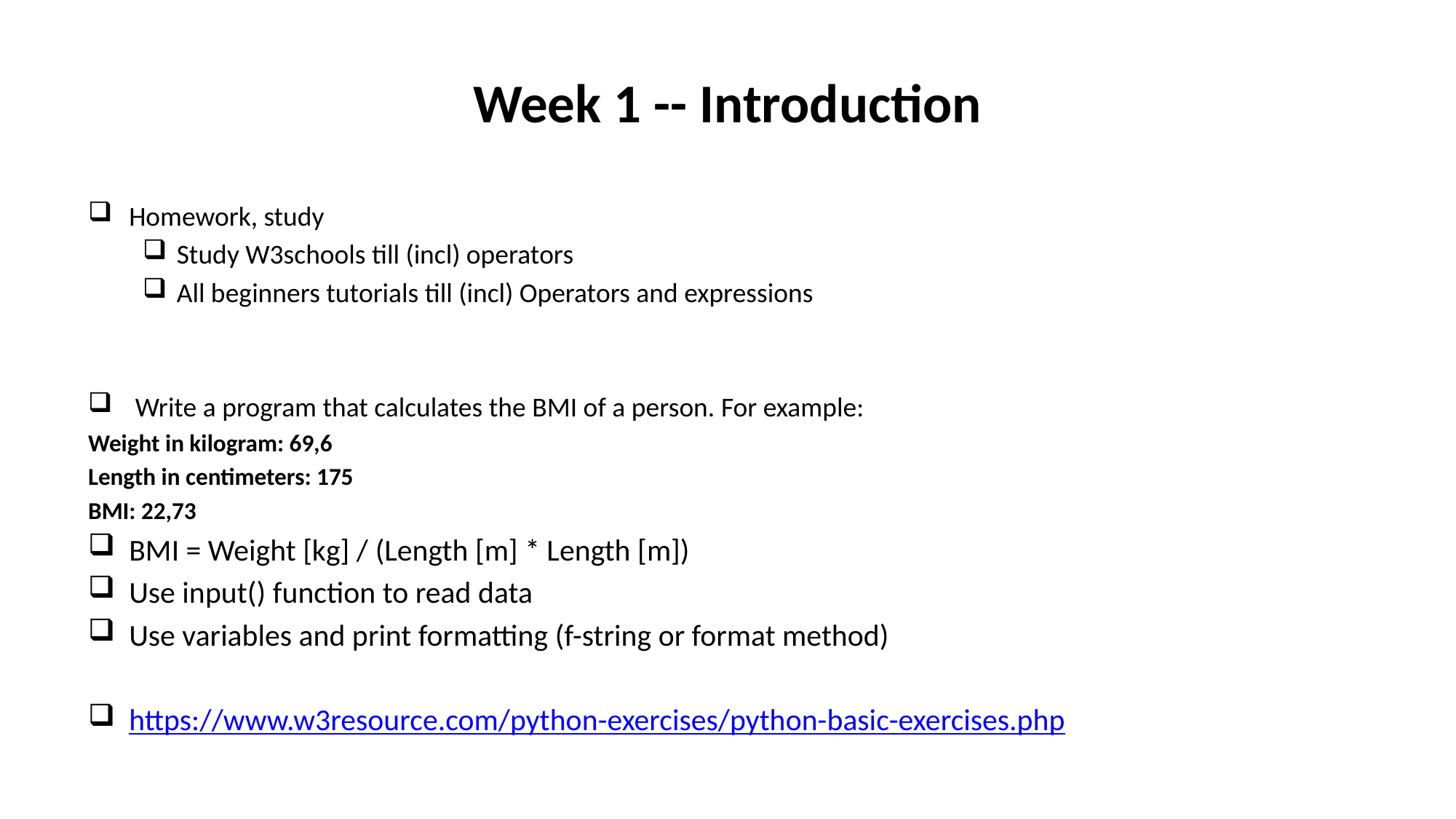

# Week 1 -- Introduction
Homework, study
Study W3schools till (incl) operators
All beginners tutorials till (incl) Operators and expressions

 Write a program that calculates the BMI of a person. For example:
Weight in kilogram: 69,6
Length in centimeters: 175
BMI: 22,73
BMI = Weight [kg] / (Length [m] * Length [m])
Use input() function to read data
Use variables and print formatting (f-string or format method)

https://www.w3resource.com/python-exercises/python-basic-exercises.php